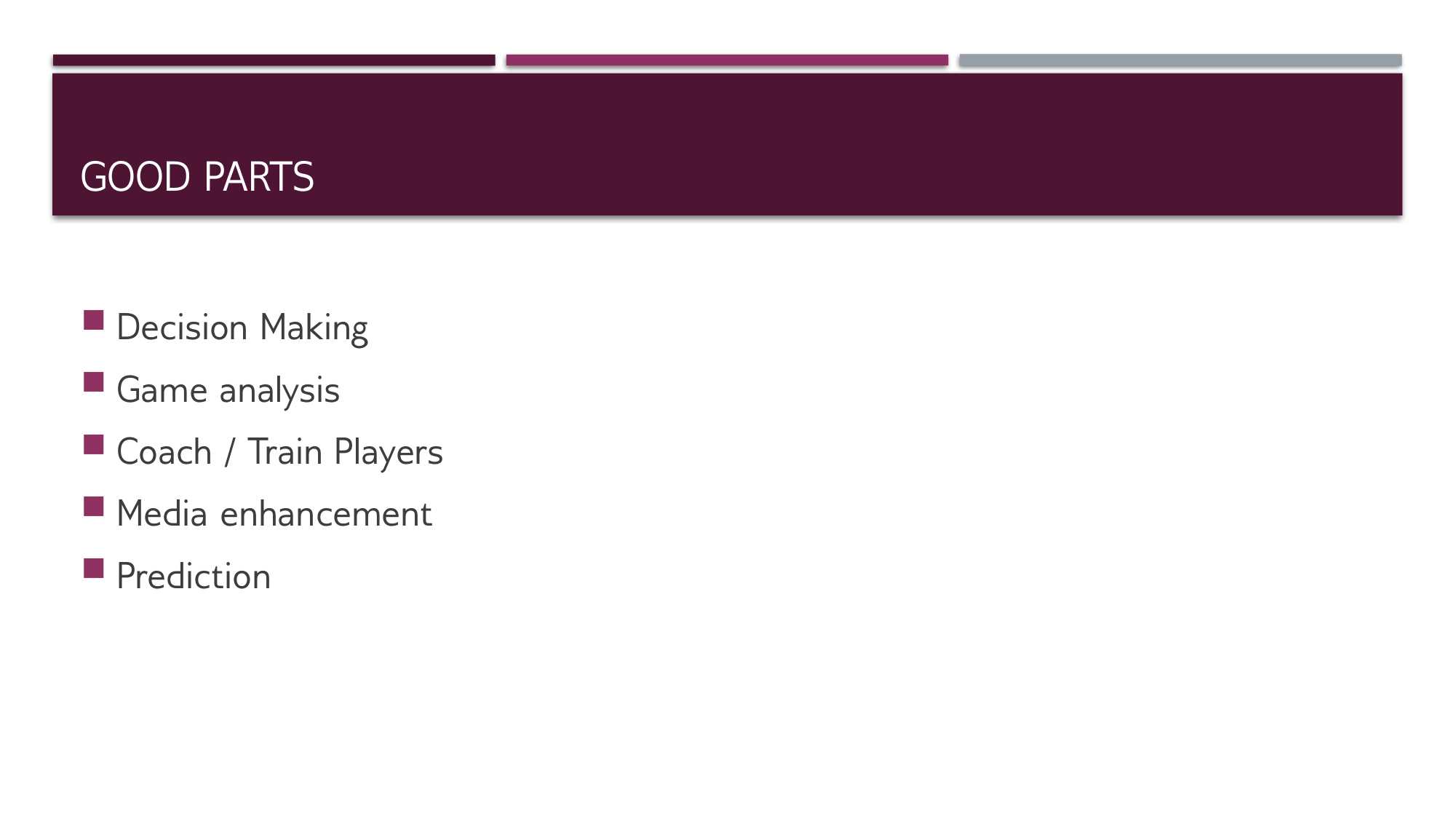

# Good parts
Decision Making
Game analysis
Coach / Train Players
Media enhancement
Prediction